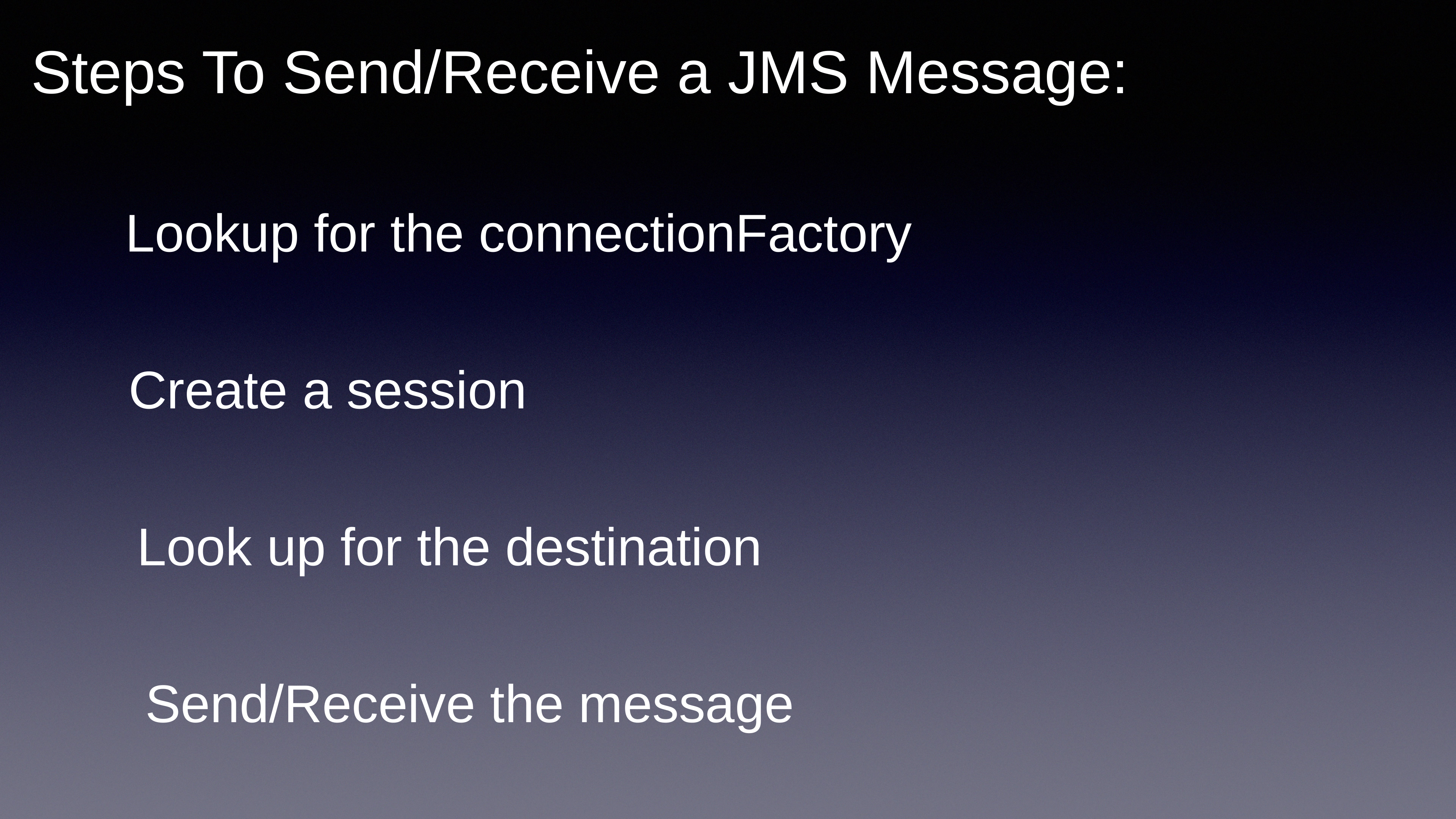

Steps To Send/Receive a JMS Message:
Lookup for the connectionFactory
Create a session
Look up for the destination
Send/Receive the message